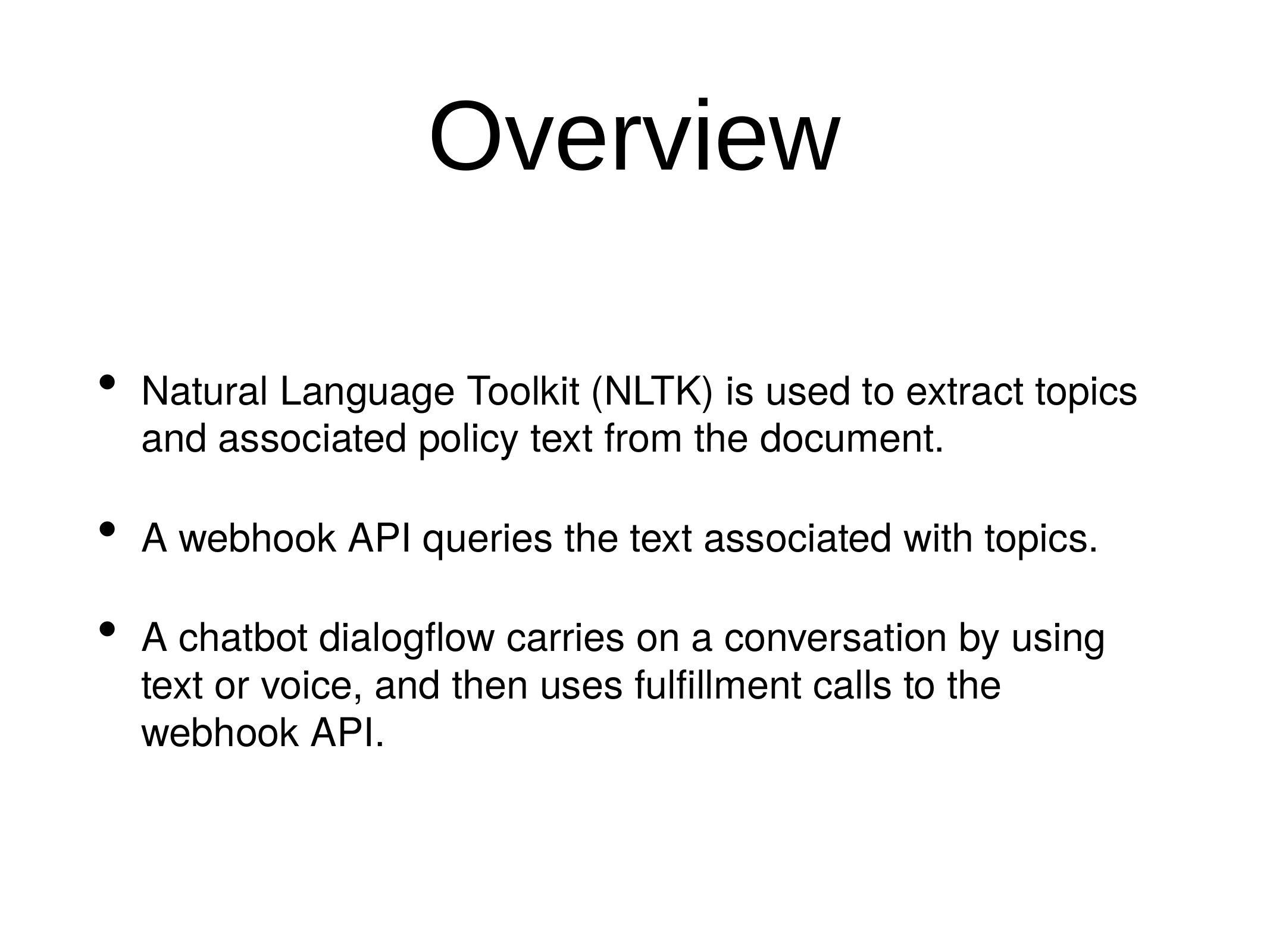

# Overview
Natural Language Toolkit (NLTK) is used to extract topics and associated policy text from the document.
A webhook API queries the text associated with topics.
A chatbot dialogflow carries on a conversation by using text or voice, and then uses fulfillment calls to the webhook API.